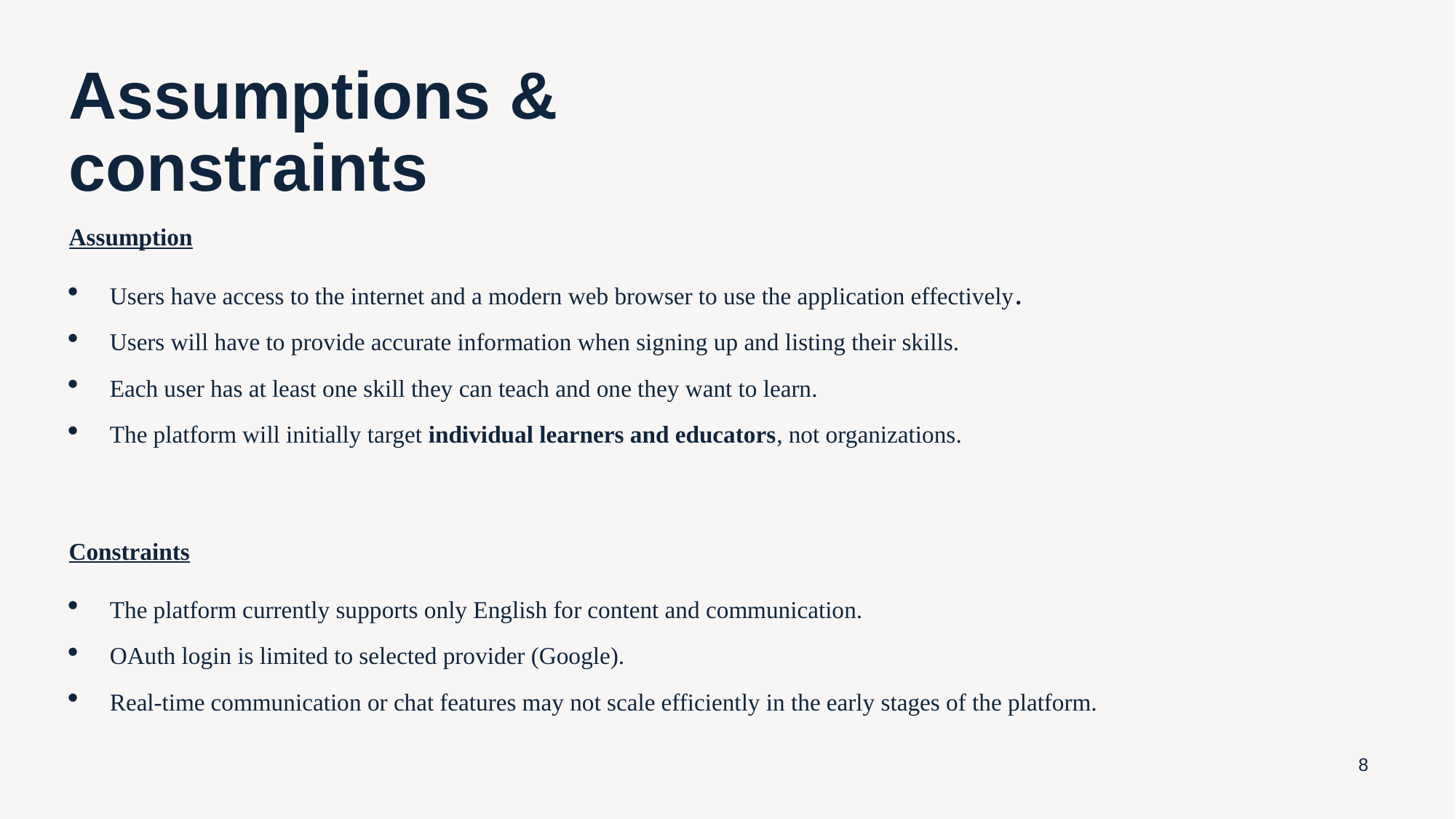

# Assumptions & constraints
Assumption
Users have access to the internet and a modern web browser to use the application effectively.
Users will have to provide accurate information when signing up and listing their skills.
Each user has at least one skill they can teach and one they want to learn.
The platform will initially target individual learners and educators, not organizations.

Constraints
The platform currently supports only English for content and communication.
OAuth login is limited to selected provider (Google).
Real-time communication or chat features may not scale efficiently in the early stages of the platform.

8